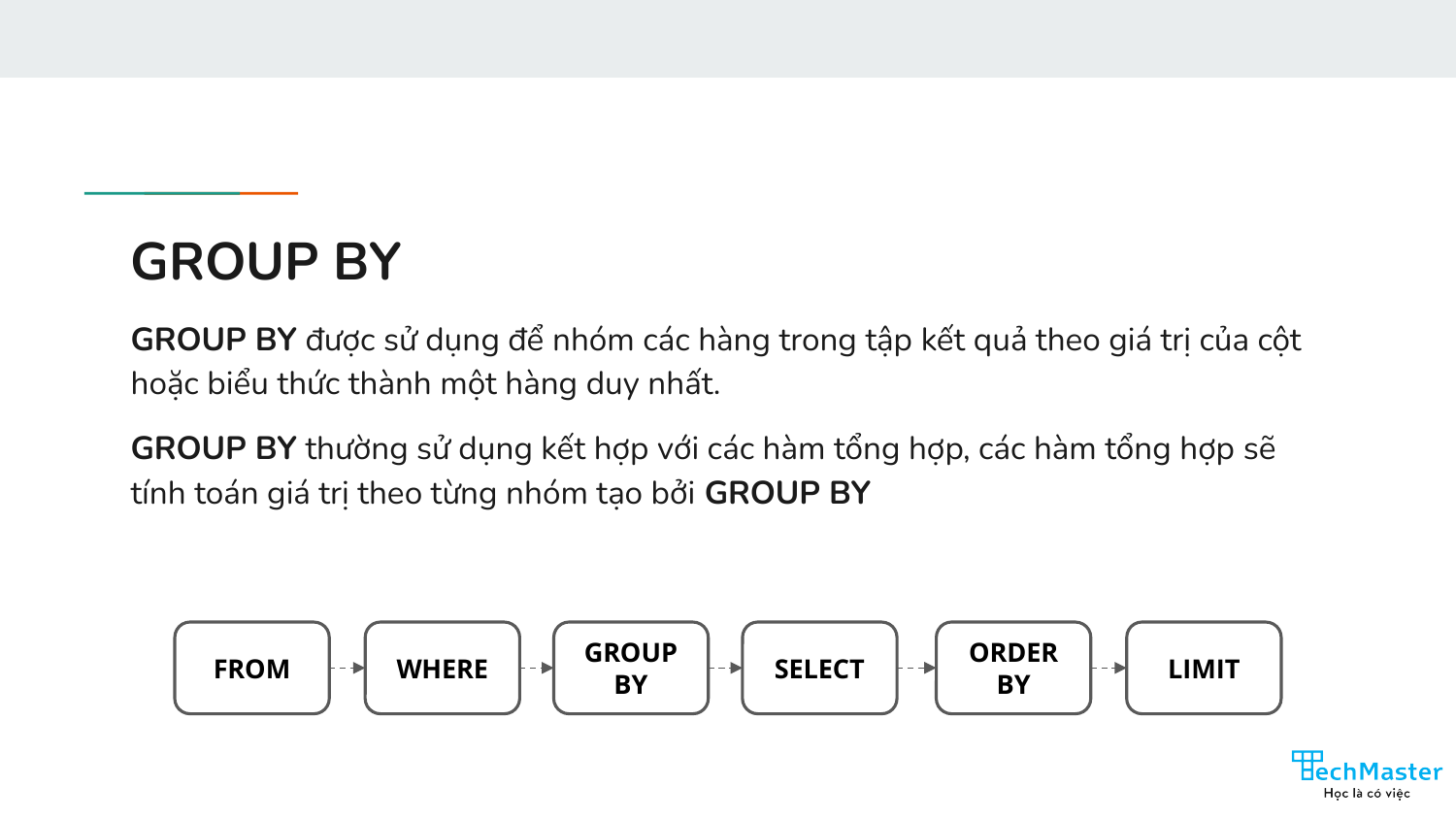

# GROUP BY
GROUP BY được sử dụng để nhóm các hàng trong tập kết quả theo giá trị của cột hoặc biểu thức thành một hàng duy nhất.
GROUP BY thường sử dụng kết hợp với các hàm tổng hợp, các hàm tổng hợp sẽ tính toán giá trị theo từng nhóm tạo bởi GROUP BY
FROM
WHERE
SELECT
ORDER BY
LIMIT
GROUP BY